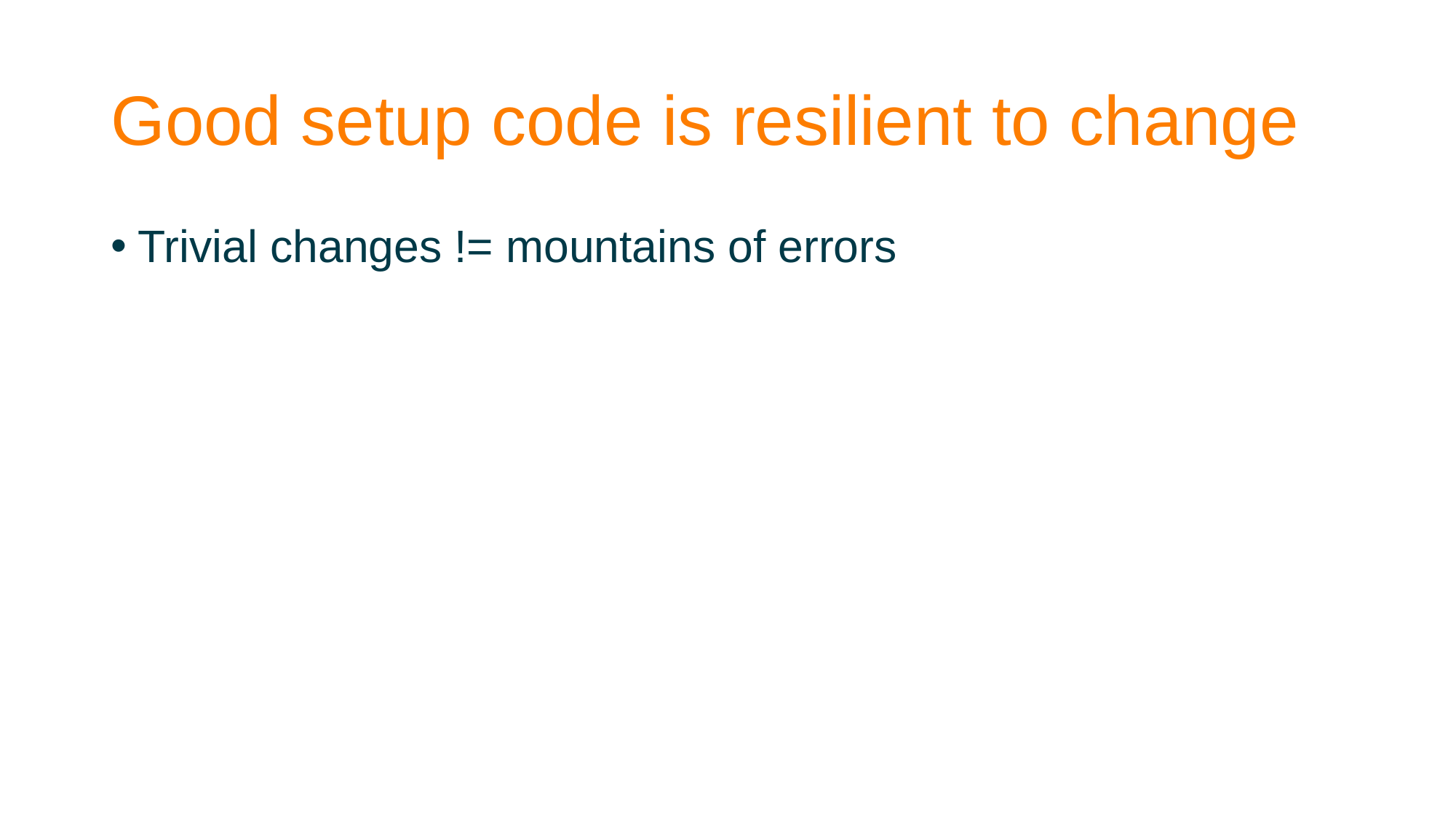

# Good setup code is resilient to change
Trivial changes != mountains of errors